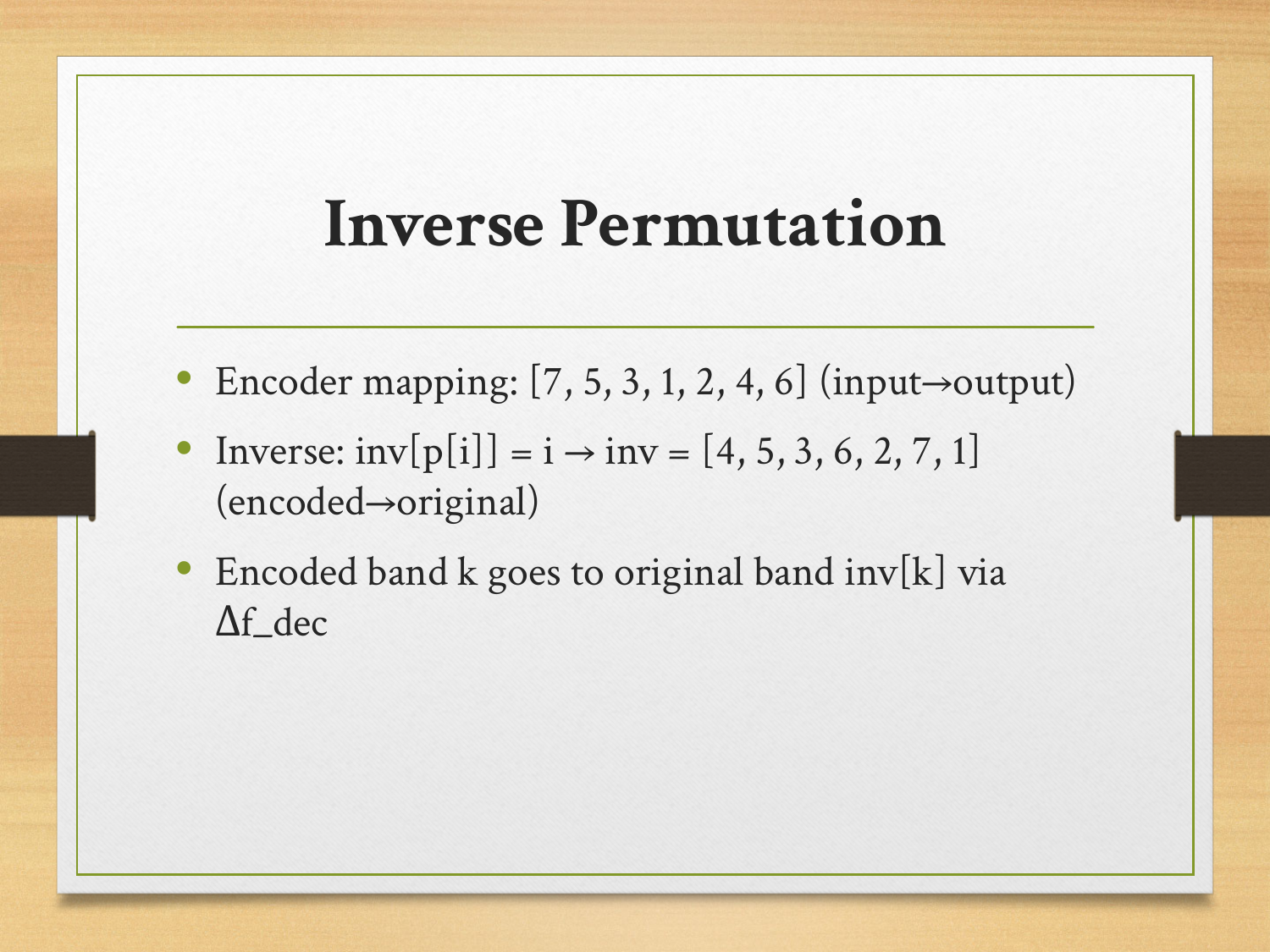

# Inverse Permutation
Encoder mapping: [7, 5, 3, 1, 2, 4, 6] (input→output)
Inverse: inv[p[i]] = i → inv = [4, 5, 3, 6, 2, 7, 1] (encoded→original)
Encoded band k goes to original band inv[k] via Δf_dec